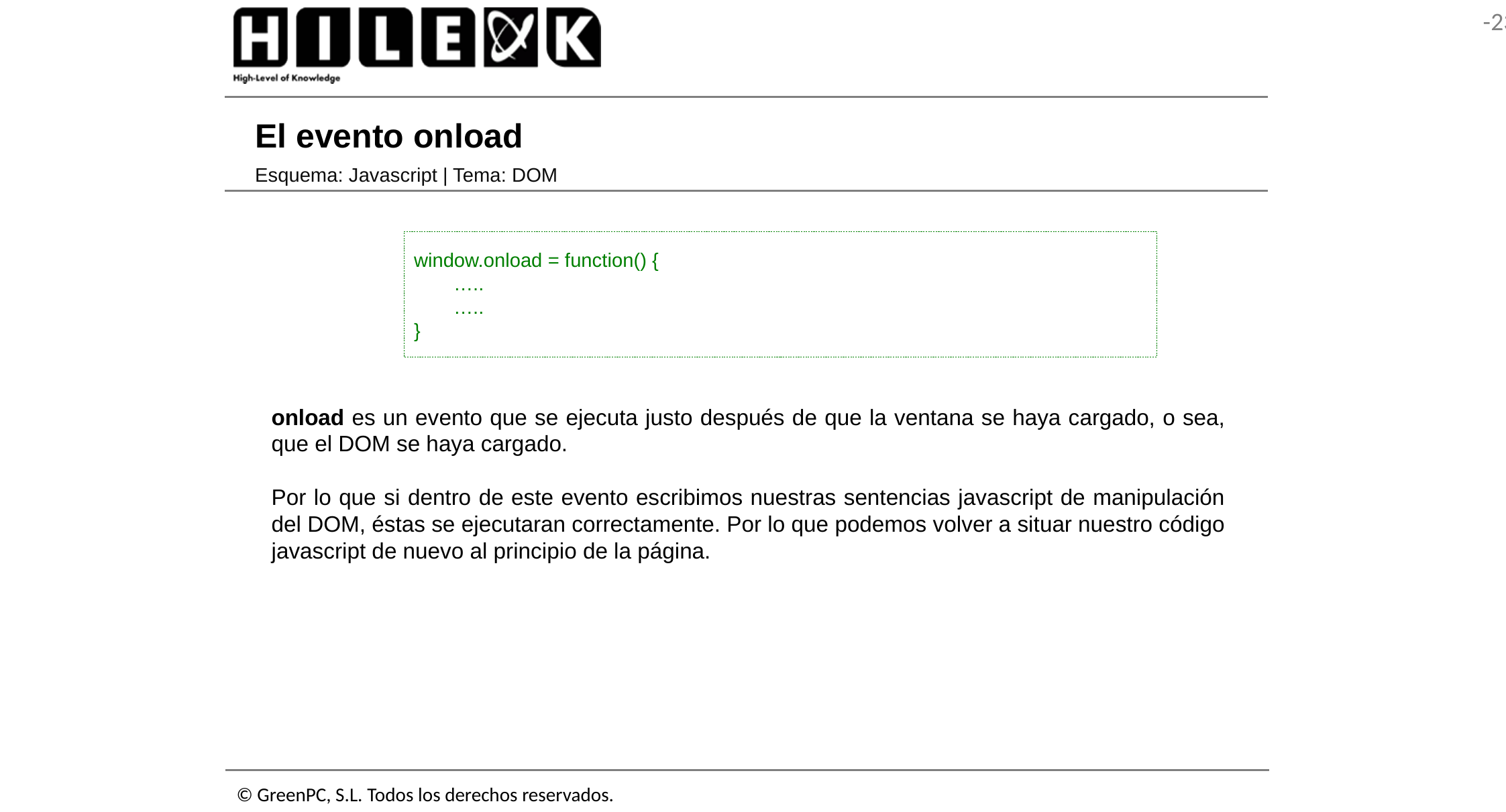

# El evento onload
Esquema: Javascript | Tema: DOM
window.onload = function() {
	…..
	…..
}
onload es un evento que se ejecuta justo después de que la ventana se haya cargado, o sea, que el DOM se haya cargado.

Por lo que si dentro de este evento escribimos nuestras sentencias javascript de manipulación del DOM, éstas se ejecutaran correctamente. Por lo que podemos volver a situar nuestro código javascript de nuevo al principio de la página.